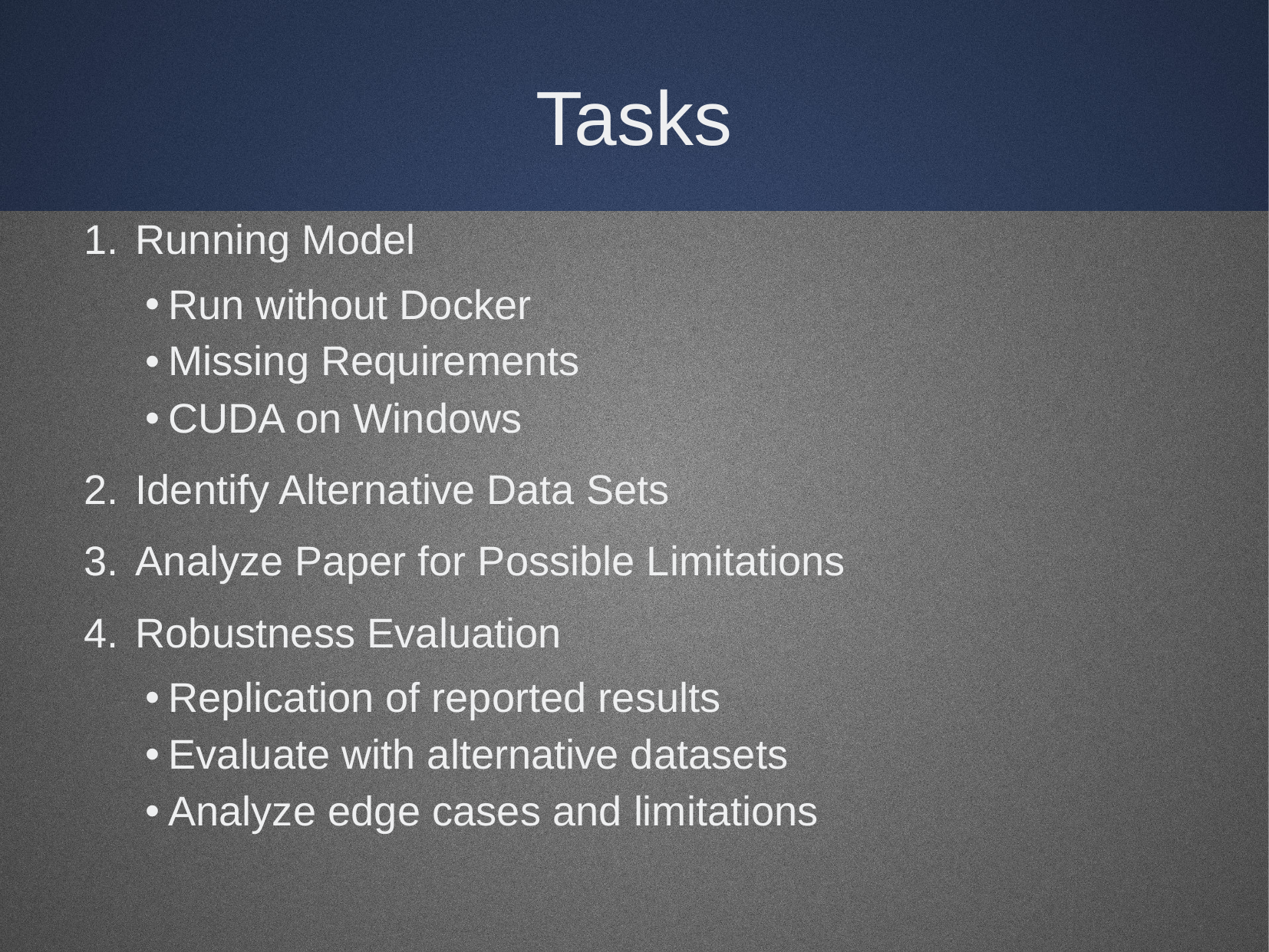

Tasks
Running Model
Run without Docker
Missing Requirements
CUDA on Windows
Identify Alternative Data Sets
Analyze Paper for Possible Limitations
Robustness Evaluation
Replication of reported results
Evaluate with alternative datasets
Analyze edge cases and limitations